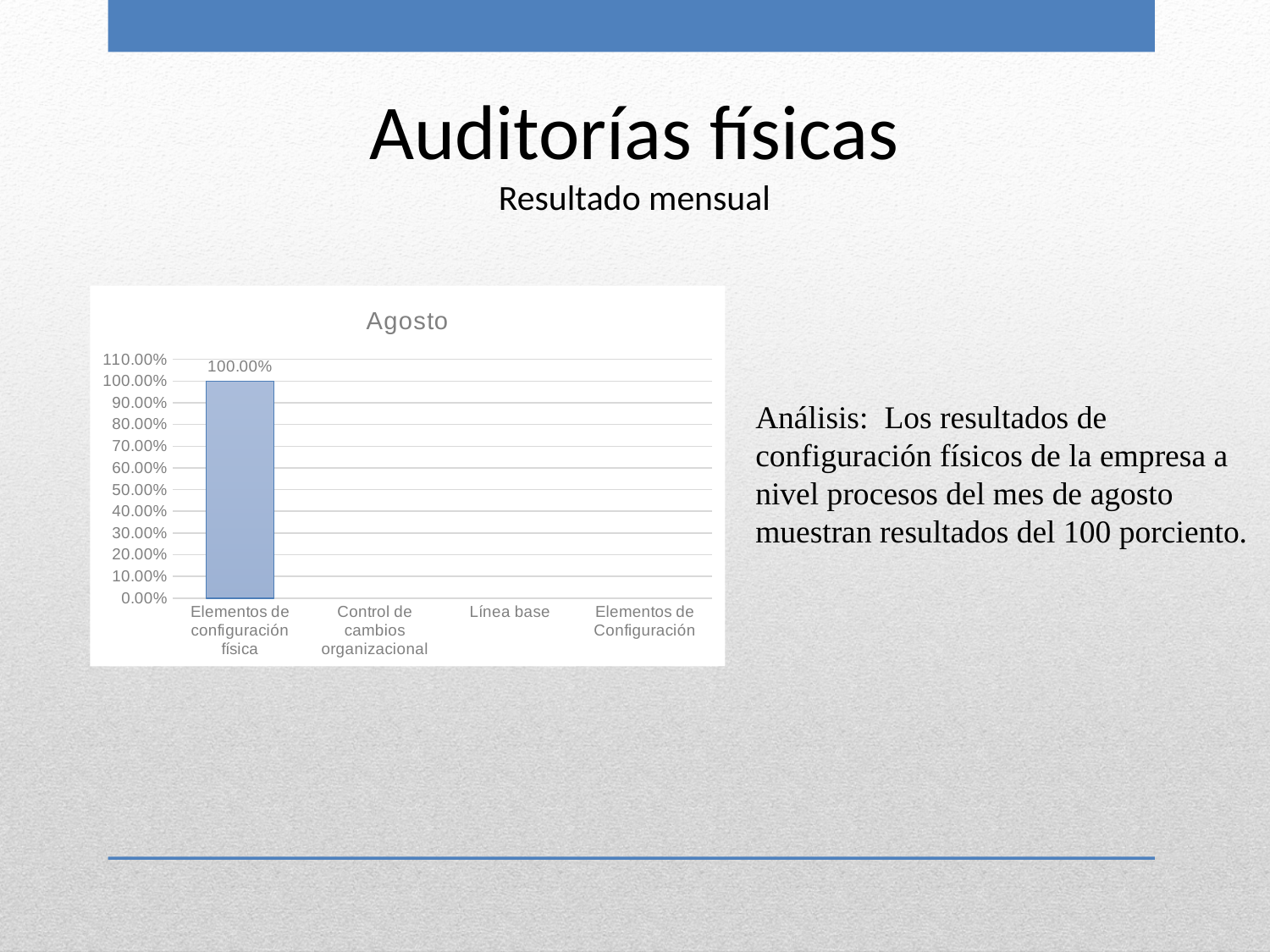

Auditorías físicas
Resultado mensual

### Chart:

| Category | Agosto |
|---|---|
| Elementos de configuración física | 1.0 |
| Control de cambios organizacional | None |
| Línea base | None |
| Elementos de Configuración | None |
Análisis:  Los resultados de configuración físicos de la empresa a nivel procesos del mes de agosto muestran resultados del 100 porciento.